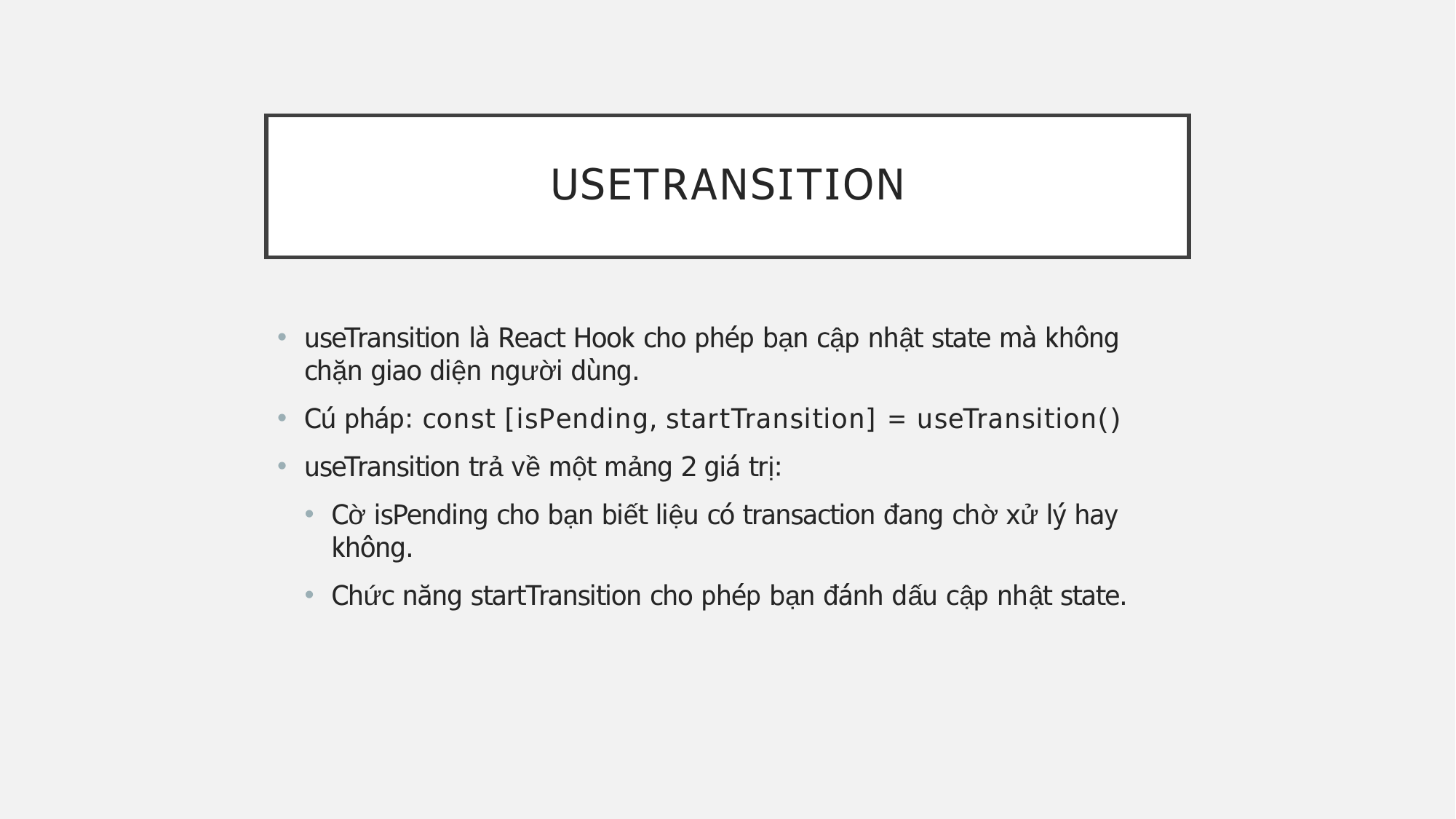

# useTransition
useTransition là React Hook cho phép bạn cập nhật state mà không chặn giao diện người dùng.
Cú pháp: const [isPending, startTransition] = useTransition()
useTransition trả về một mảng 2 giá trị:
Cờ isPending cho bạn biết liệu có transaction đang chờ xử lý hay không.
Chức năng startTransition cho phép bạn đánh dấu cập nhật state.